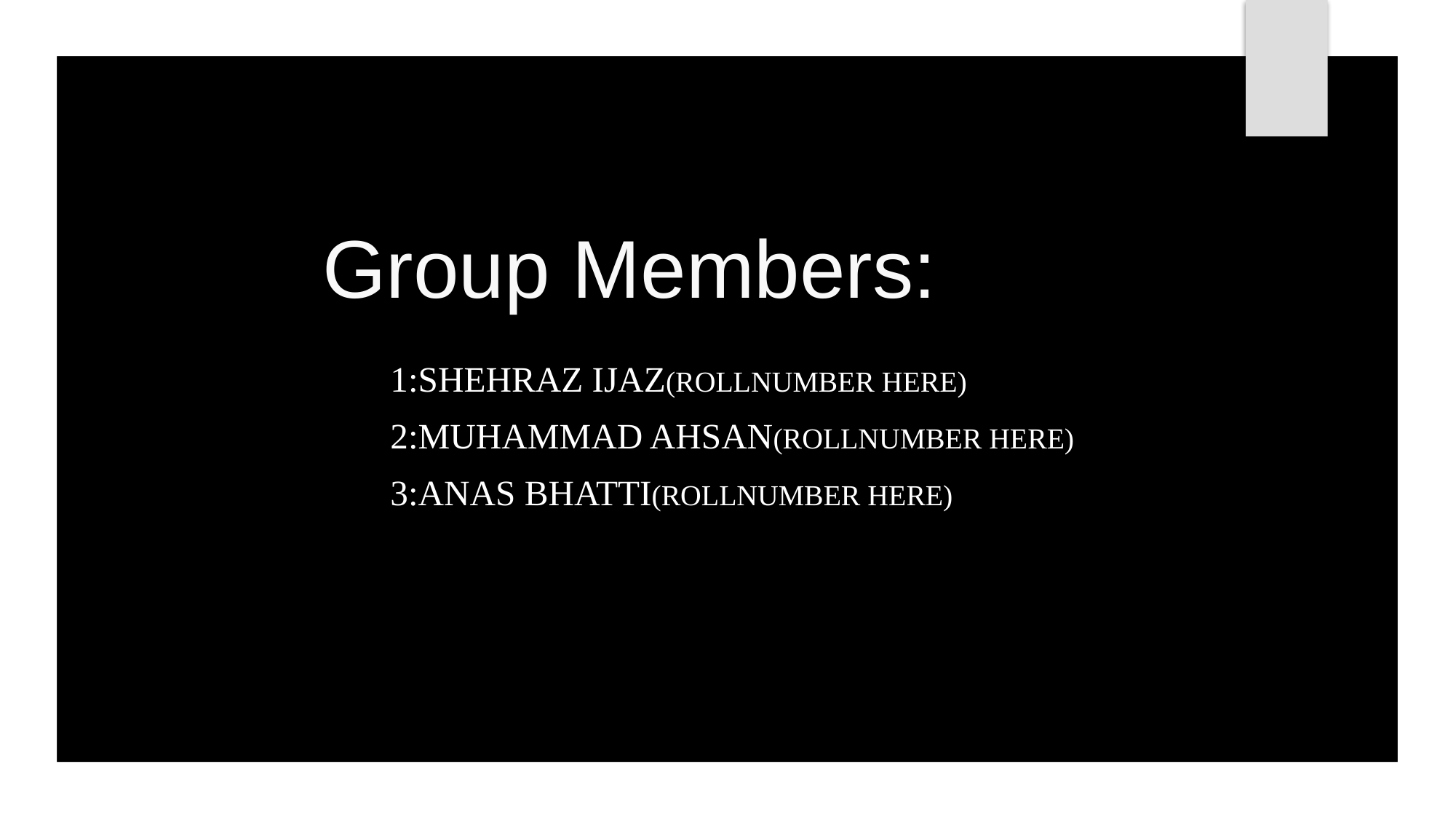

# Group Members:
1:Shehraz ijaz(rollnumber here)
2:Muhammad ahsan(rollnumber here)
3:anas bhatti(rollnumber here)